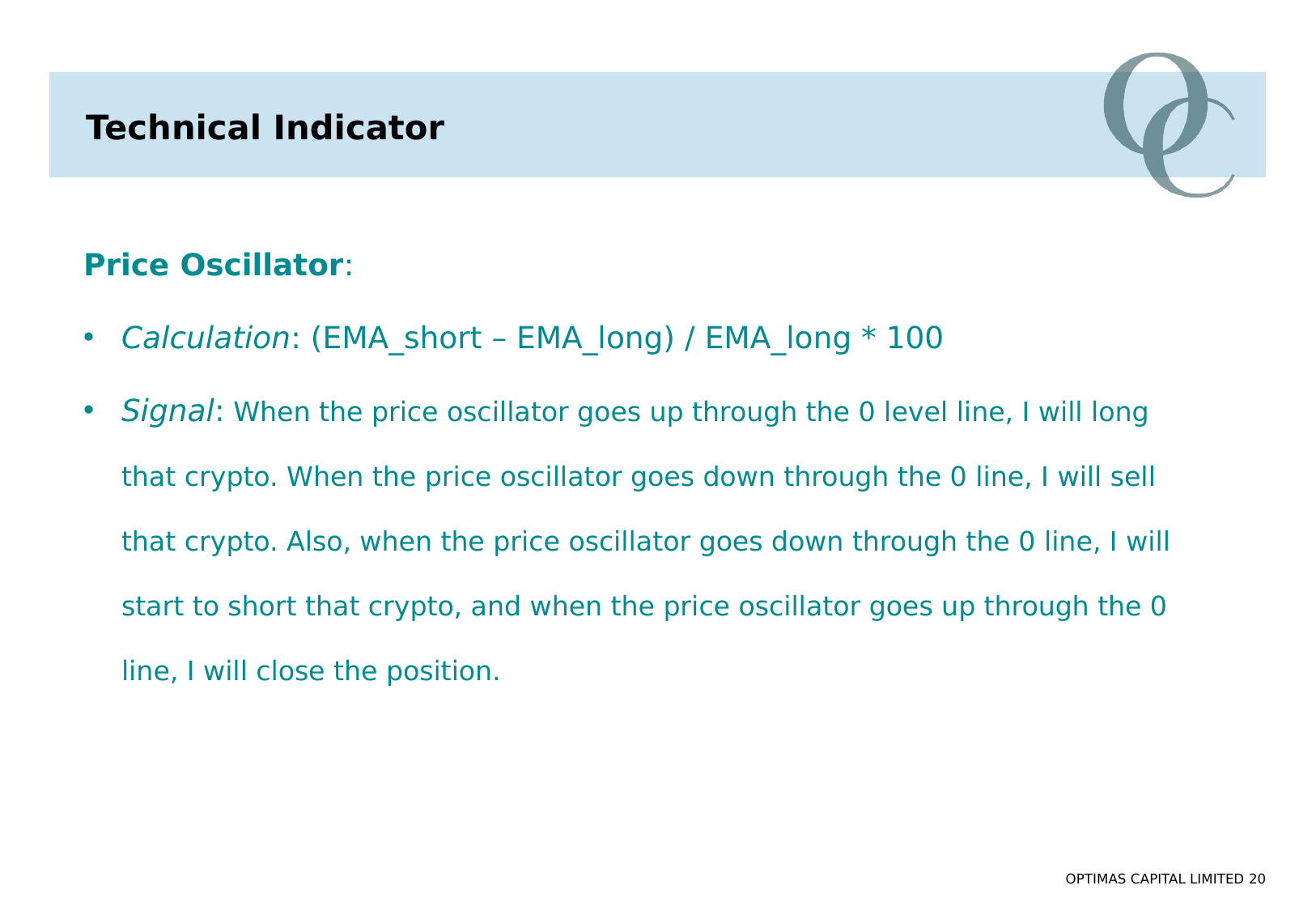

Technical Indicator

Price Oscillator:
Calculation: (EMA_short – EMA_long) / EMA_long * 100
Signal: When the price oscillator goes up through the 0 level line, I will long that crypto. When the price oscillator goes down through the 0 line, I will sell that crypto. Also, when the price oscillator goes down through the 0 line, I will start to short that crypto, and when the price oscillator goes up through the 0 line, I will close the position.
OPTIMAS CAPITAL LIMITED 20